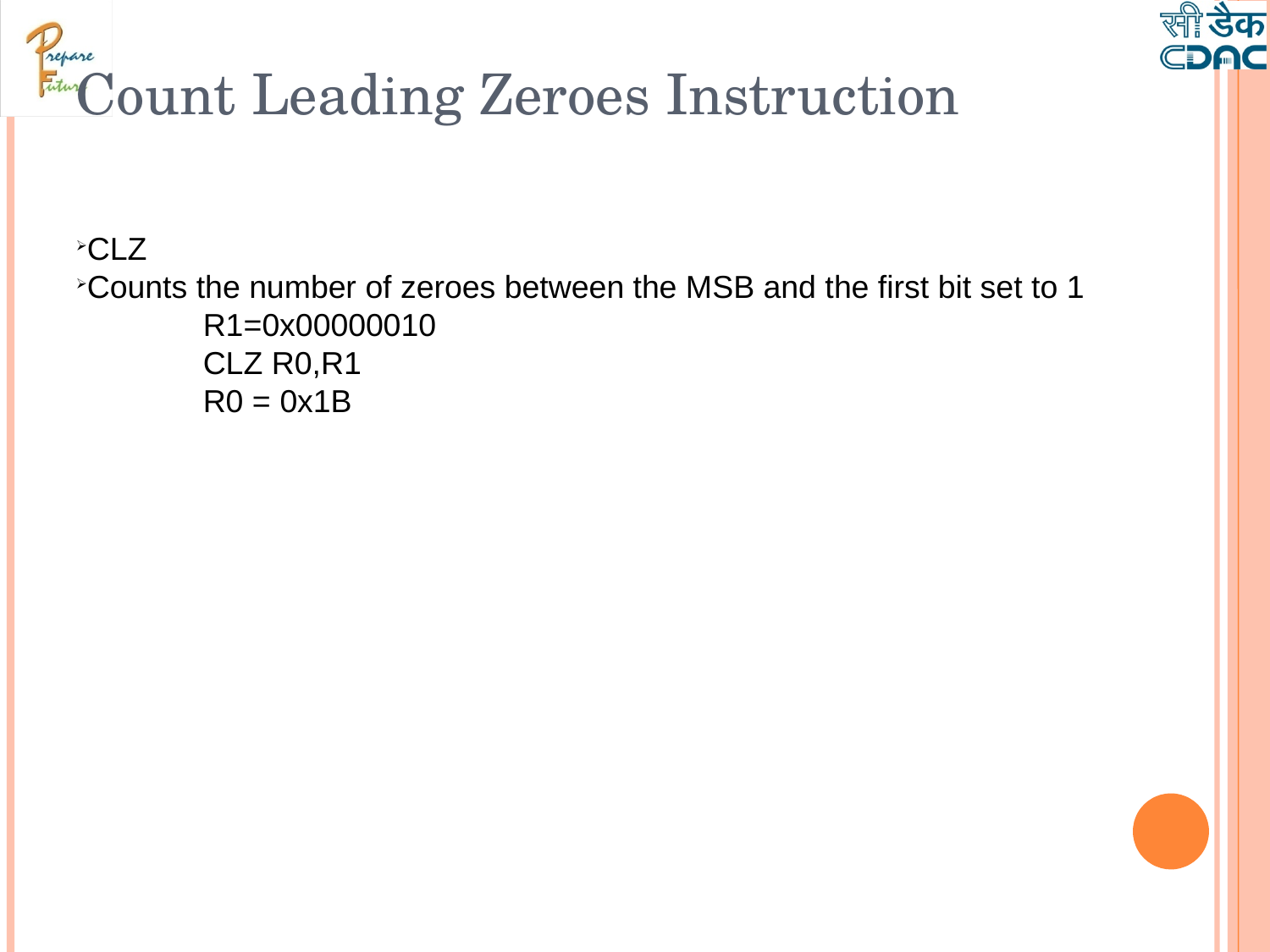

Count Leading Zeroes Instruction
CLZ
Counts the number of zeroes between the MSB and the first bit set to 1
	R1=0x00000010
	CLZ R0,R1
	R0 = 0x1B